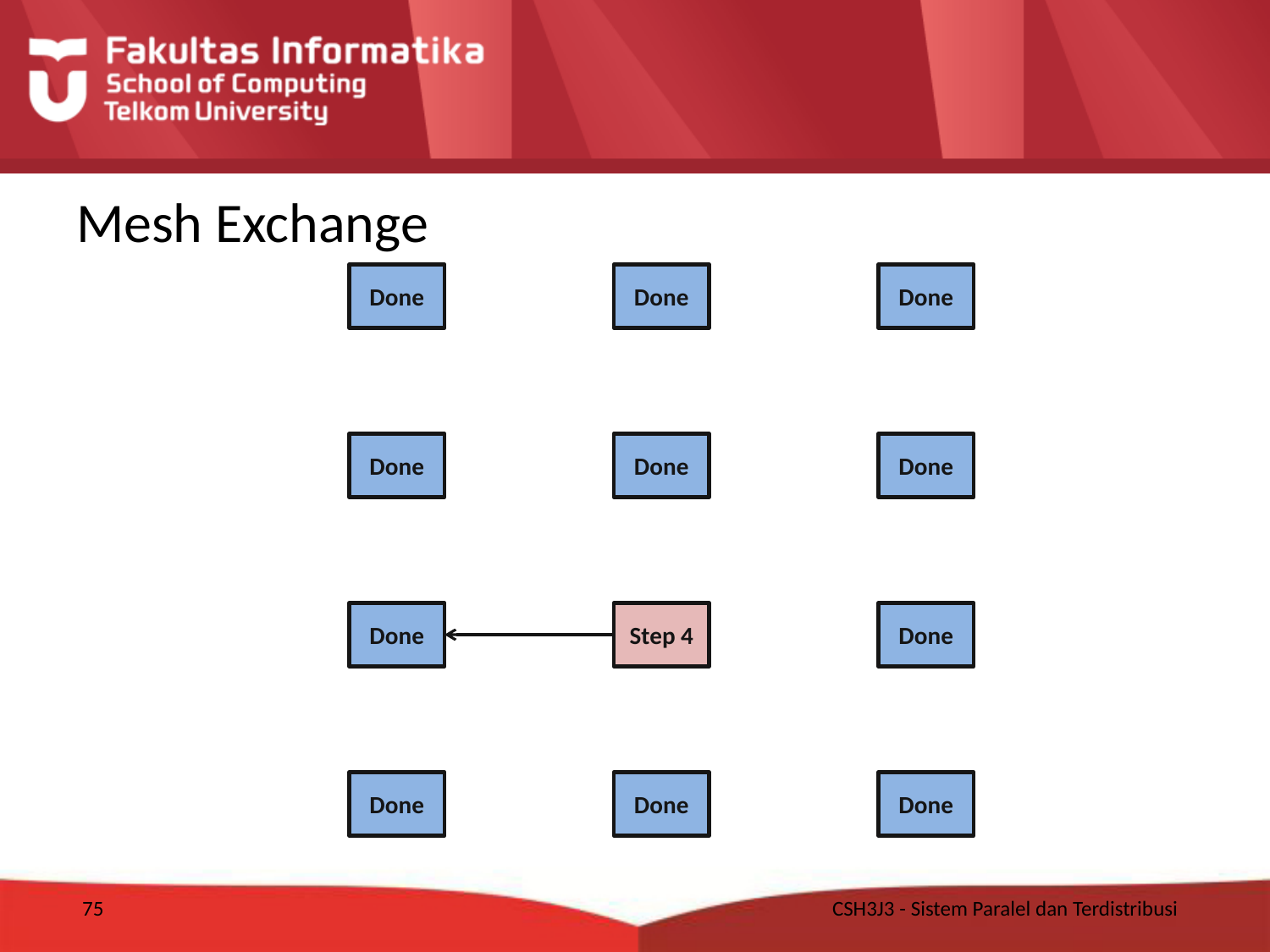

# Mesh Exchange
Done
Done
Done

Done
Done
Done
Done
Step 4
Done
Done
Done
Done
75
CSH3J3 - Sistem Paralel dan Terdistribusi